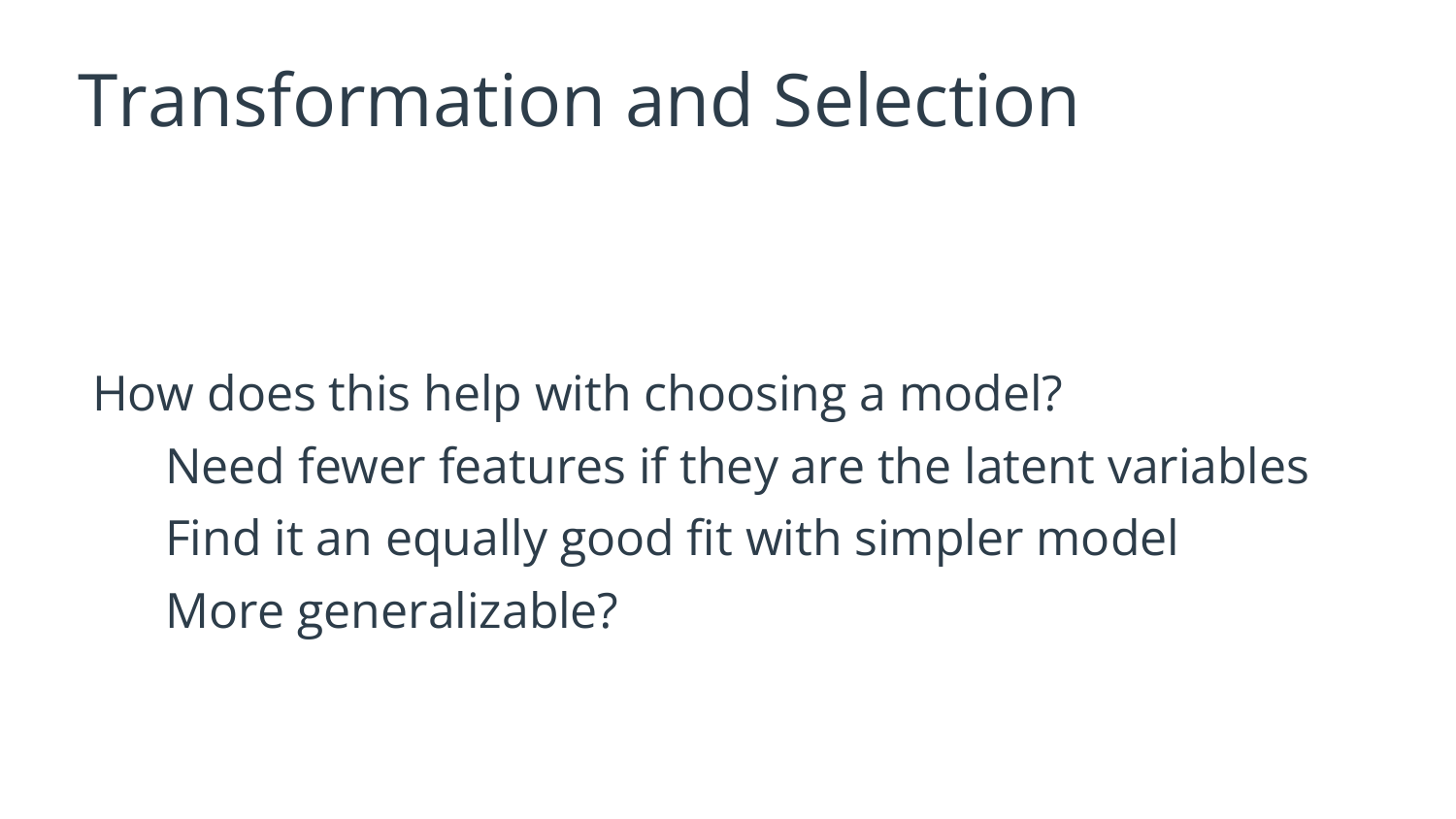

# Transformation and Selection

How does this help with choosing a model?
Need fewer features if they are the latent variables
Find it an equally good fit with simpler model
More generalizable?